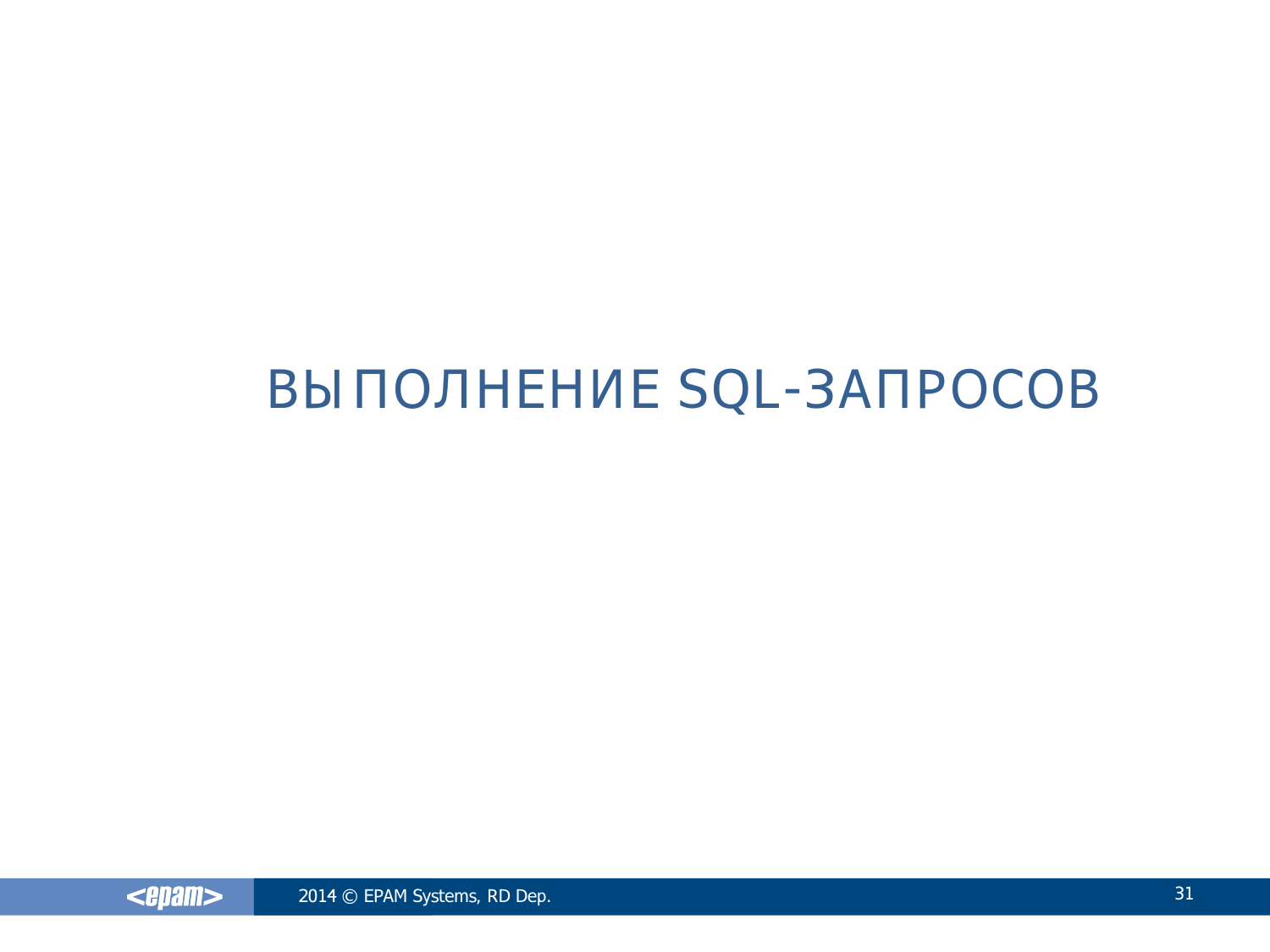

# Выполнение sql-запросов
31
2014 © EPAM Systems, RD Dep.